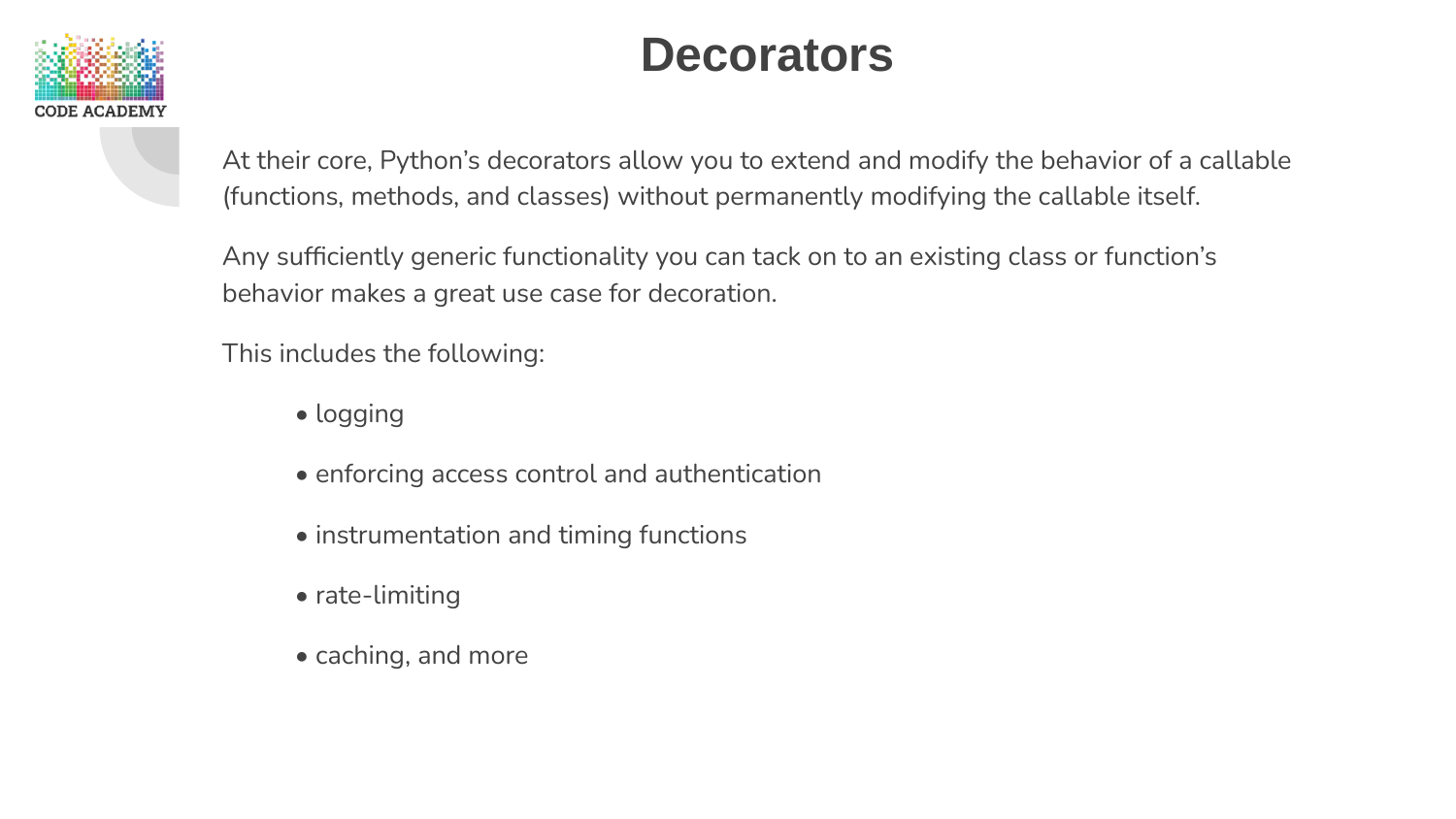

# Decorators
At their core, Python’s decorators allow you to extend and modify the behavior of a callable (functions, methods, and classes) without permanently modifying the callable itself.
Any sufficiently generic functionality you can tack on to an existing class or function’s behavior makes a great use case for decoration.
This includes the following:
• logging
• enforcing access control and authentication
• instrumentation and timing functions
• rate-limiting
• caching, and more